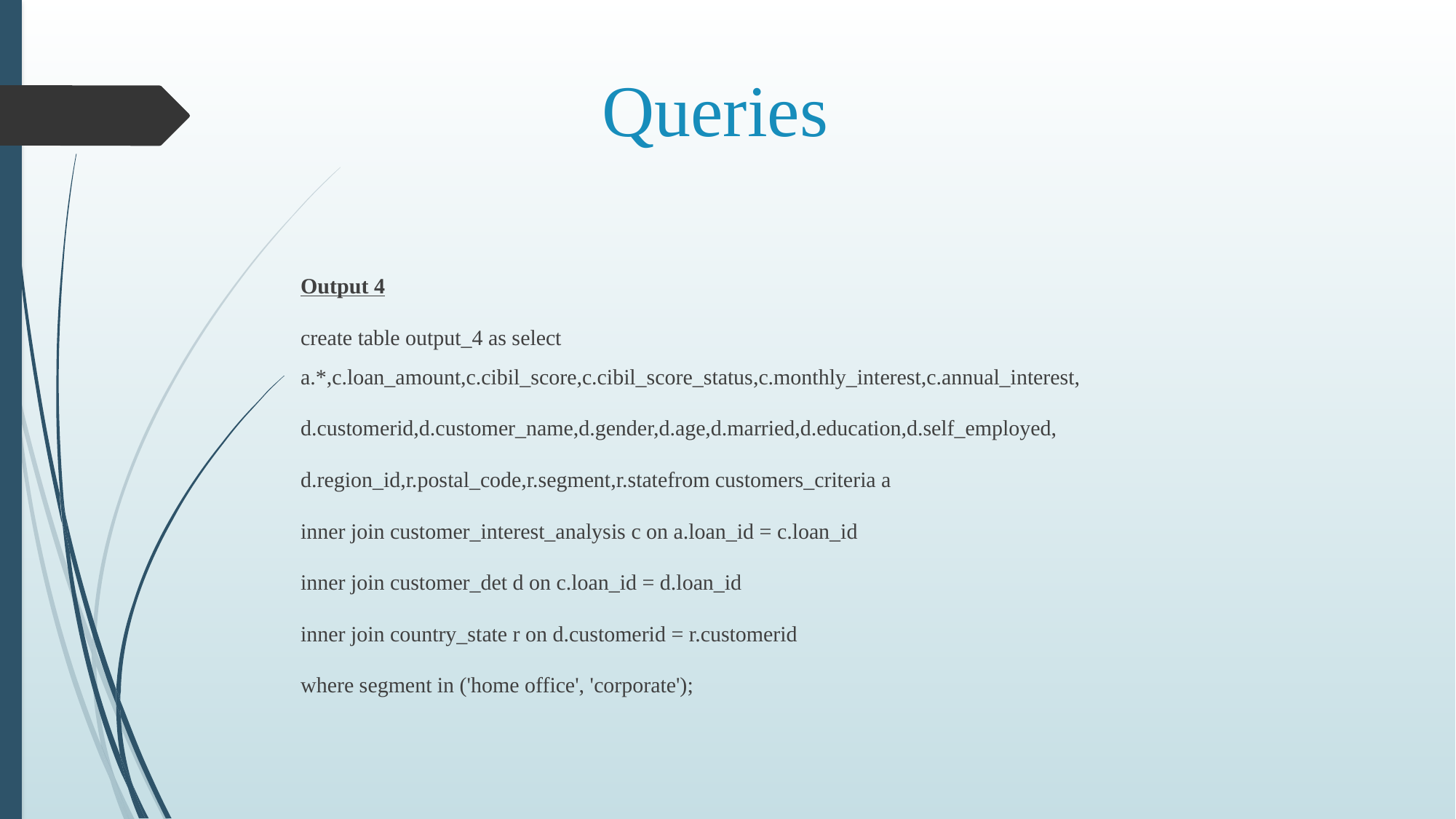

# Queries
Output 4
create table output_4 as select a.*,c.loan_amount,c.cibil_score,c.cibil_score_status,c.monthly_interest,c.annual_interest,
d.customerid,d.customer_name,d.gender,d.age,d.married,d.education,d.self_employed,
d.region_id,r.postal_code,r.segment,r.statefrom customers_criteria a
inner join customer_interest_analysis c on a.loan_id = c.loan_id
inner join customer_det d on c.loan_id = d.loan_id
inner join country_state r on d.customerid = r.customerid
where segment in ('home office', 'corporate');